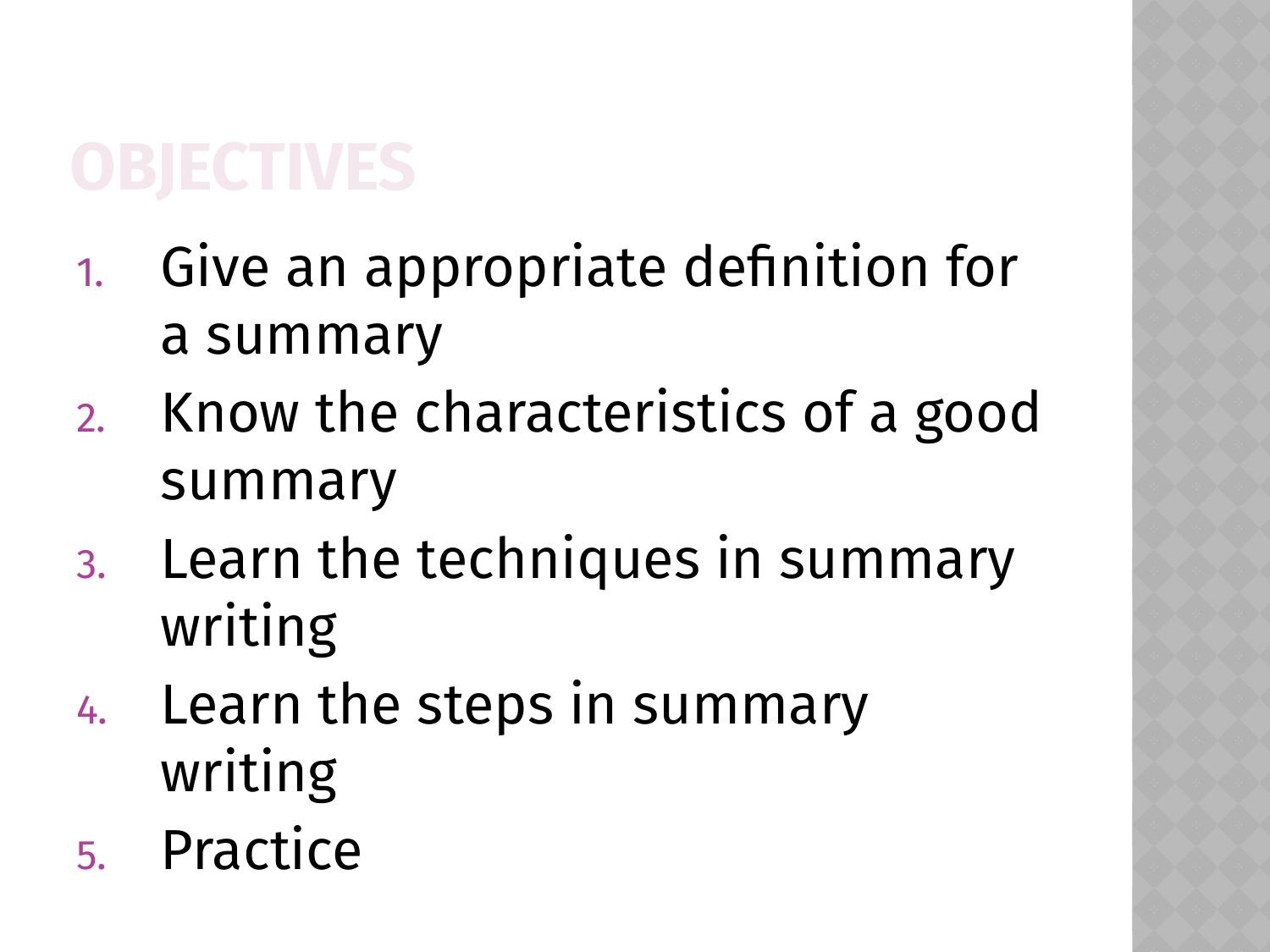

# Objectives
Give an appropriate definition for a summary
Know the characteristics of a good summary
Learn the techniques in summary writing
Learn the steps in summary writing
Practice